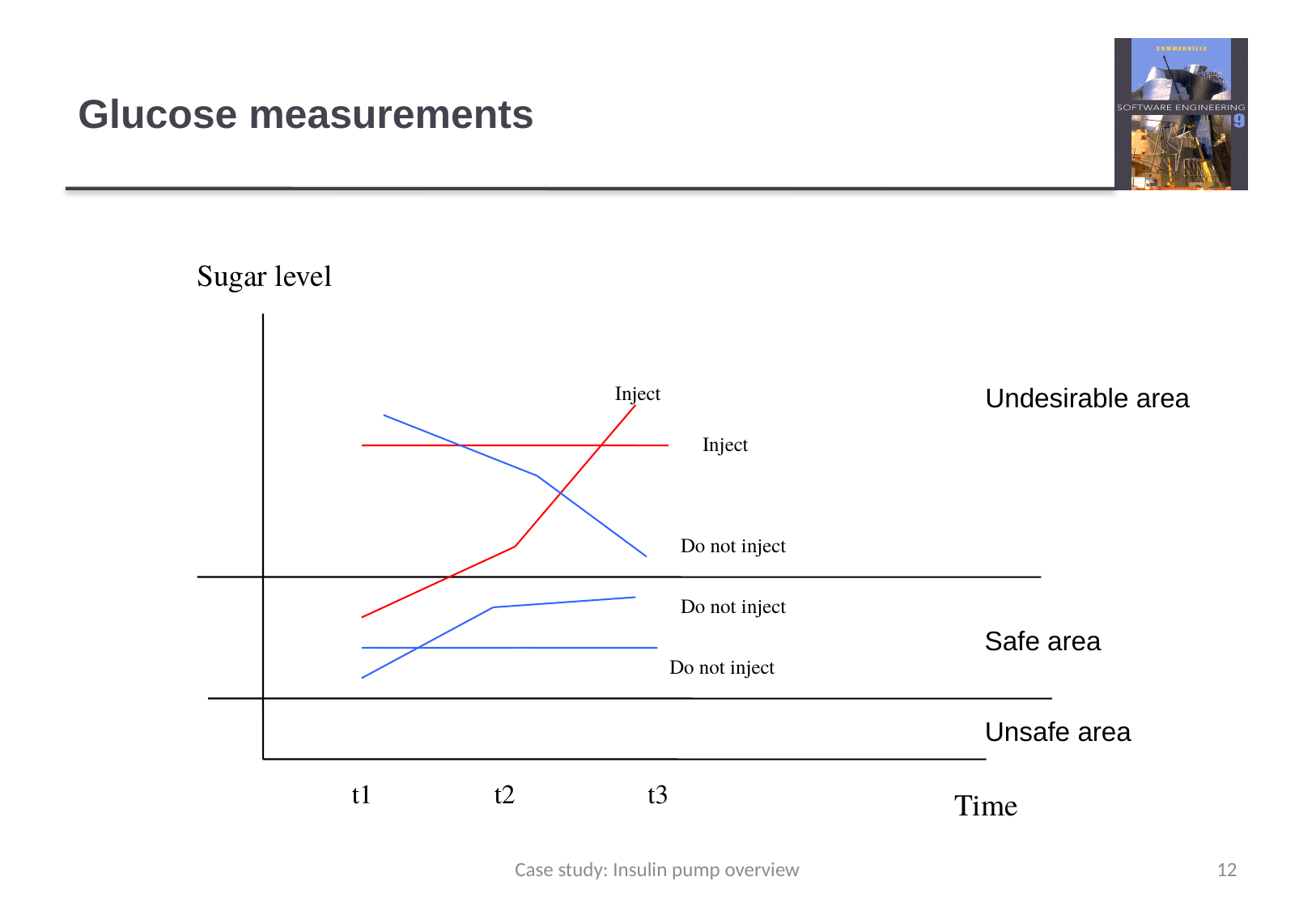

# Glucose measurements
Sugar level

Inject
Undesirable area

Inject

Do not inject

Do not inject

Safe area

Do not inject

Unsafe area

t1
t2
t3
Time
Case study: Insulin pump overview
12